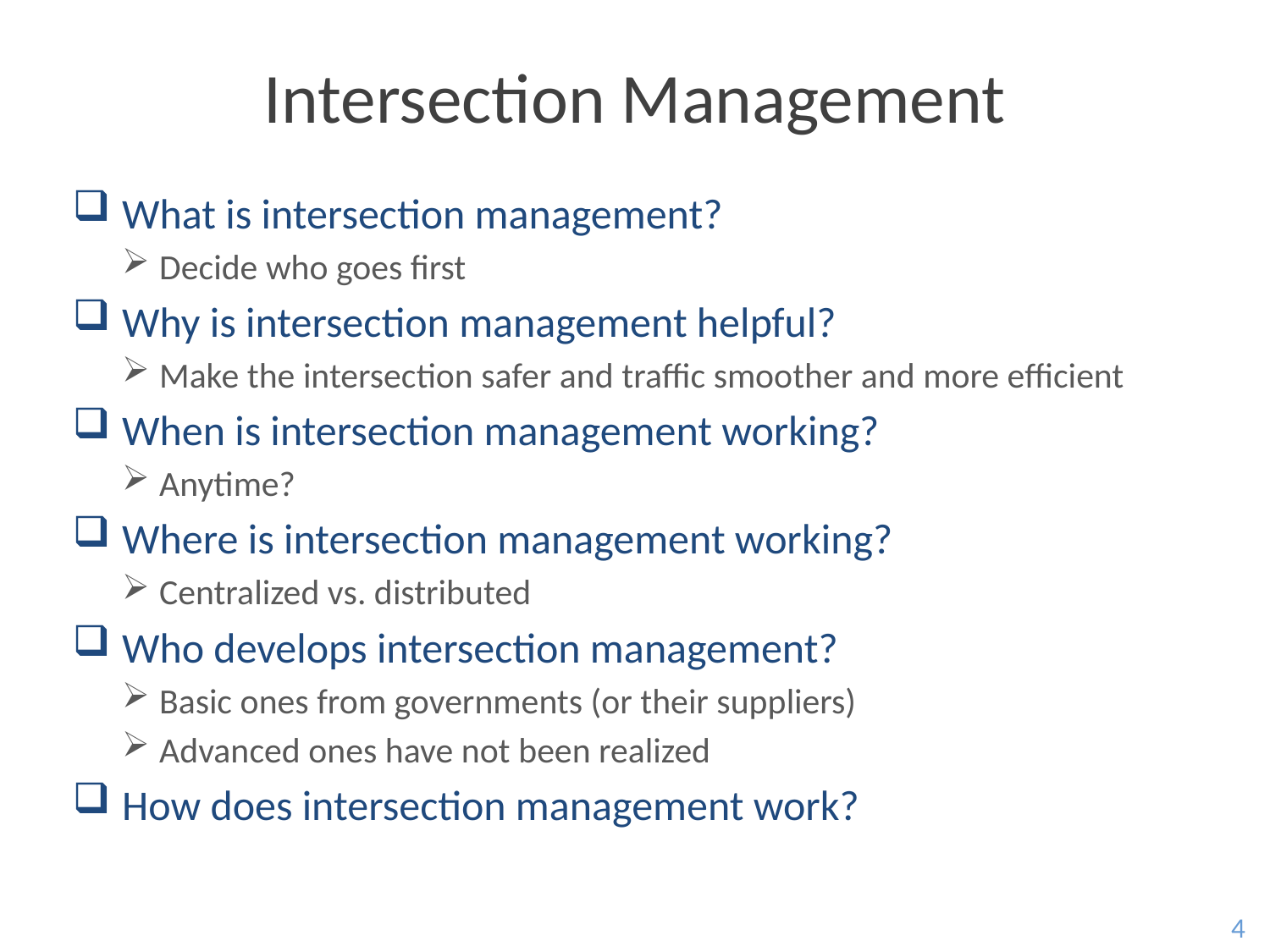

# Intersection Management
What is intersection management?
Decide who goes first
Why is intersection management helpful?
Make the intersection safer and traffic smoother and more efficient
When is intersection management working?
Anytime?
Where is intersection management working?
Centralized vs. distributed
Who develops intersection management?
Basic ones from governments (or their suppliers)
Advanced ones have not been realized
How does intersection management work?
4